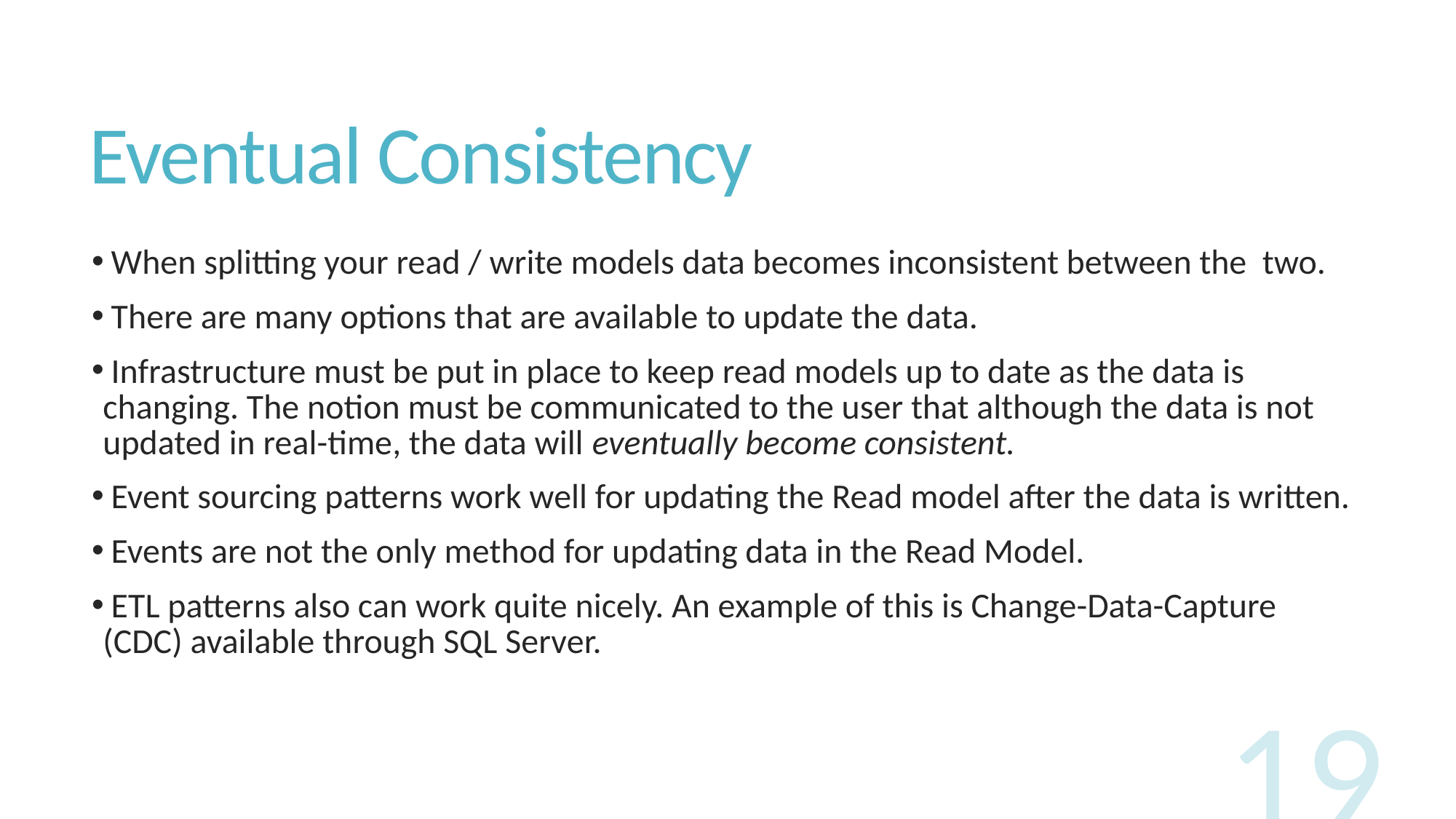

# Eventual Consistency
 When splitting your read / write models data becomes inconsistent between the  two.
 There are many options that are available to update the data.
 Infrastructure must be put in place to keep read models up to date as the data is changing. The notion must be communicated to the user that although the data is not updated in real-time, the data will eventually become consistent.
 Event sourcing patterns work well for updating the Read model after the data is written.
 Events are not the only method for updating data in the Read Model.
 ETL patterns also can work quite nicely. An example of this is Change-Data-Capture (CDC) available through SQL Server.
19